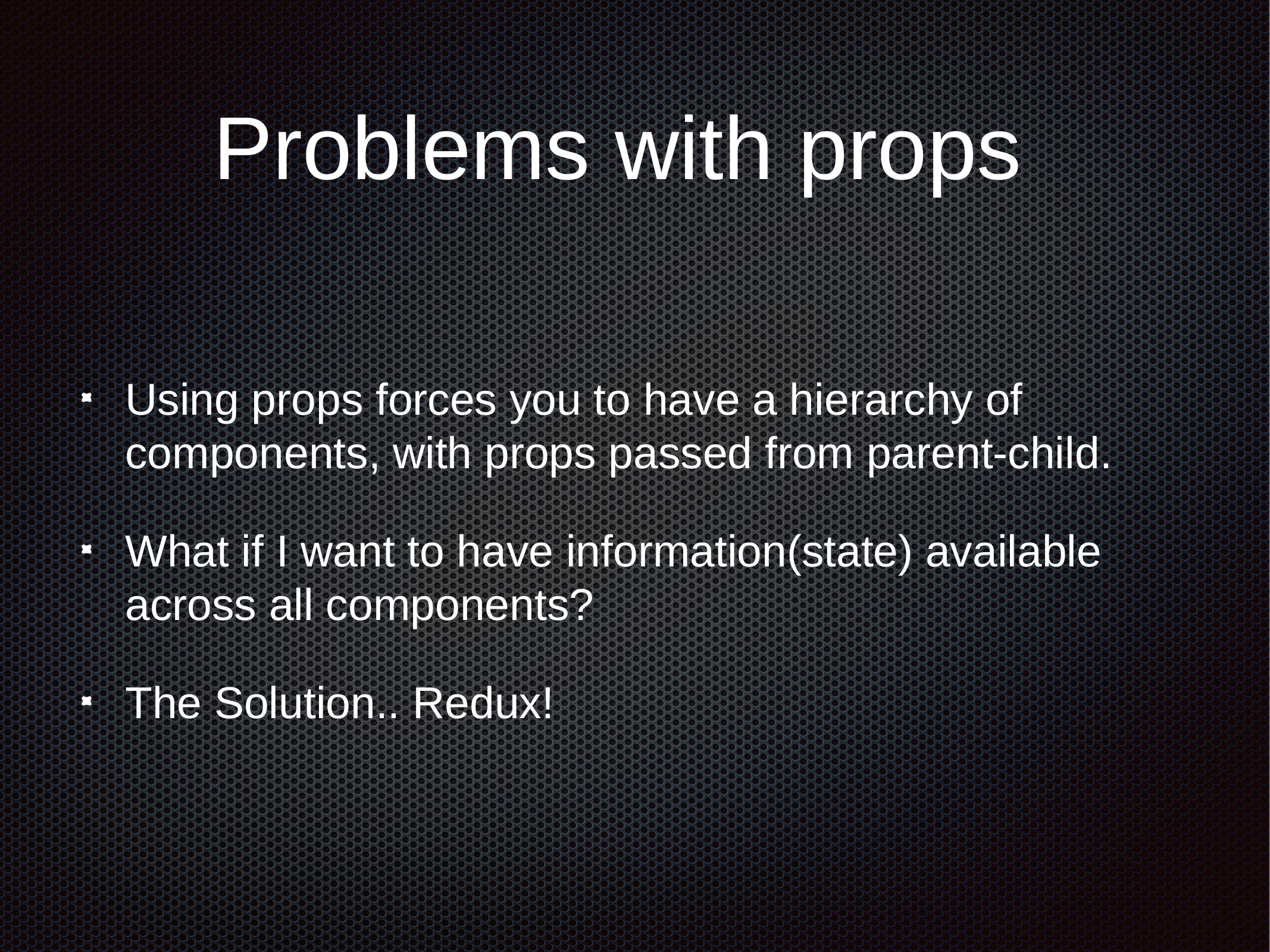

# Problems with props
Using props forces you to have a hierarchy of components, with props passed from parent-child.
What if I want to have information(state) available across all components?
The Solution.. Redux!